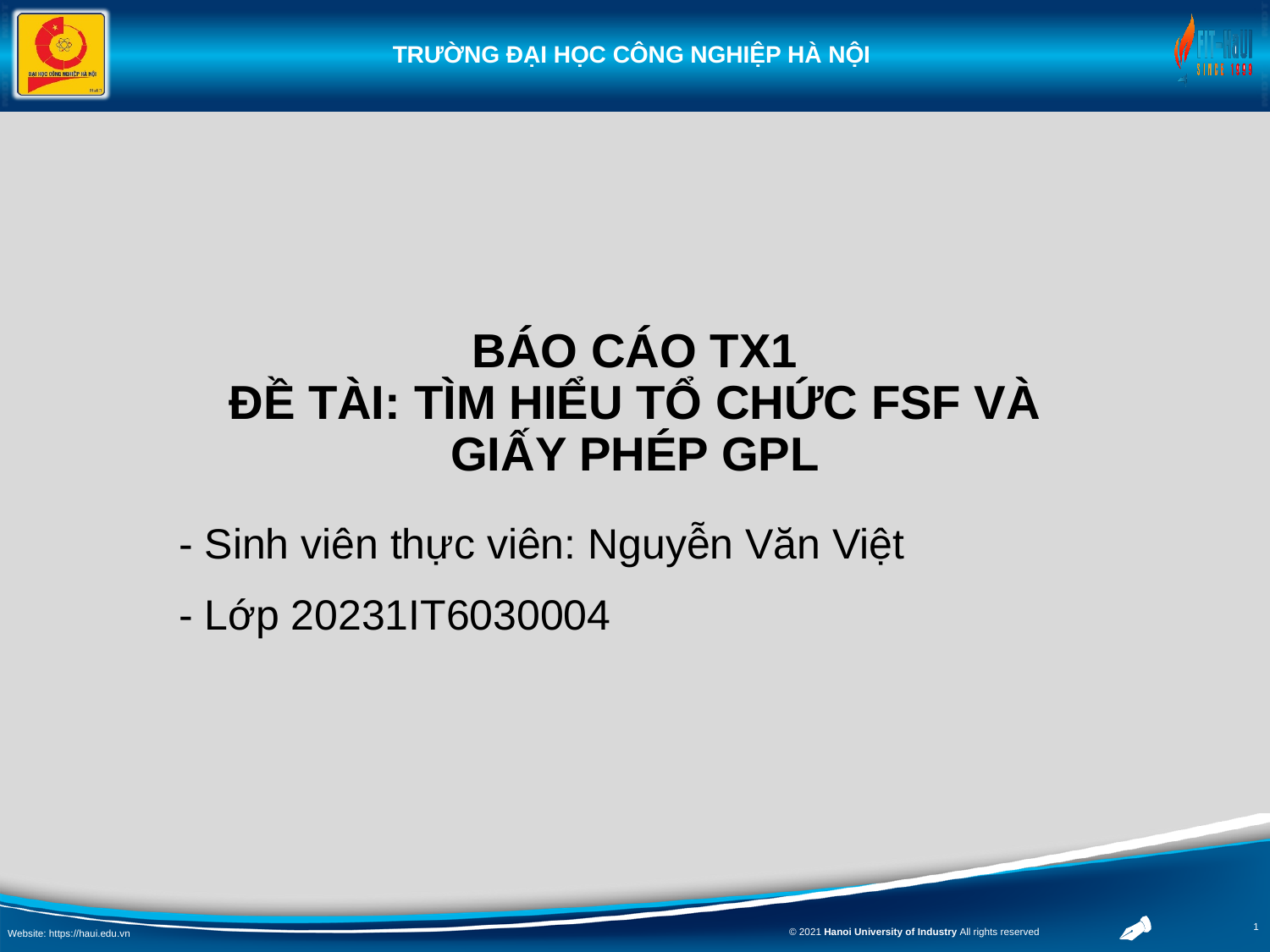

# Báo cáo TX1 Đề tài: tìm hiểu tổ chức FSF và giấy phép GPL
- Sinh viên thực viên: Nguyễn Văn Việt
- Lớp 20231IT6030004